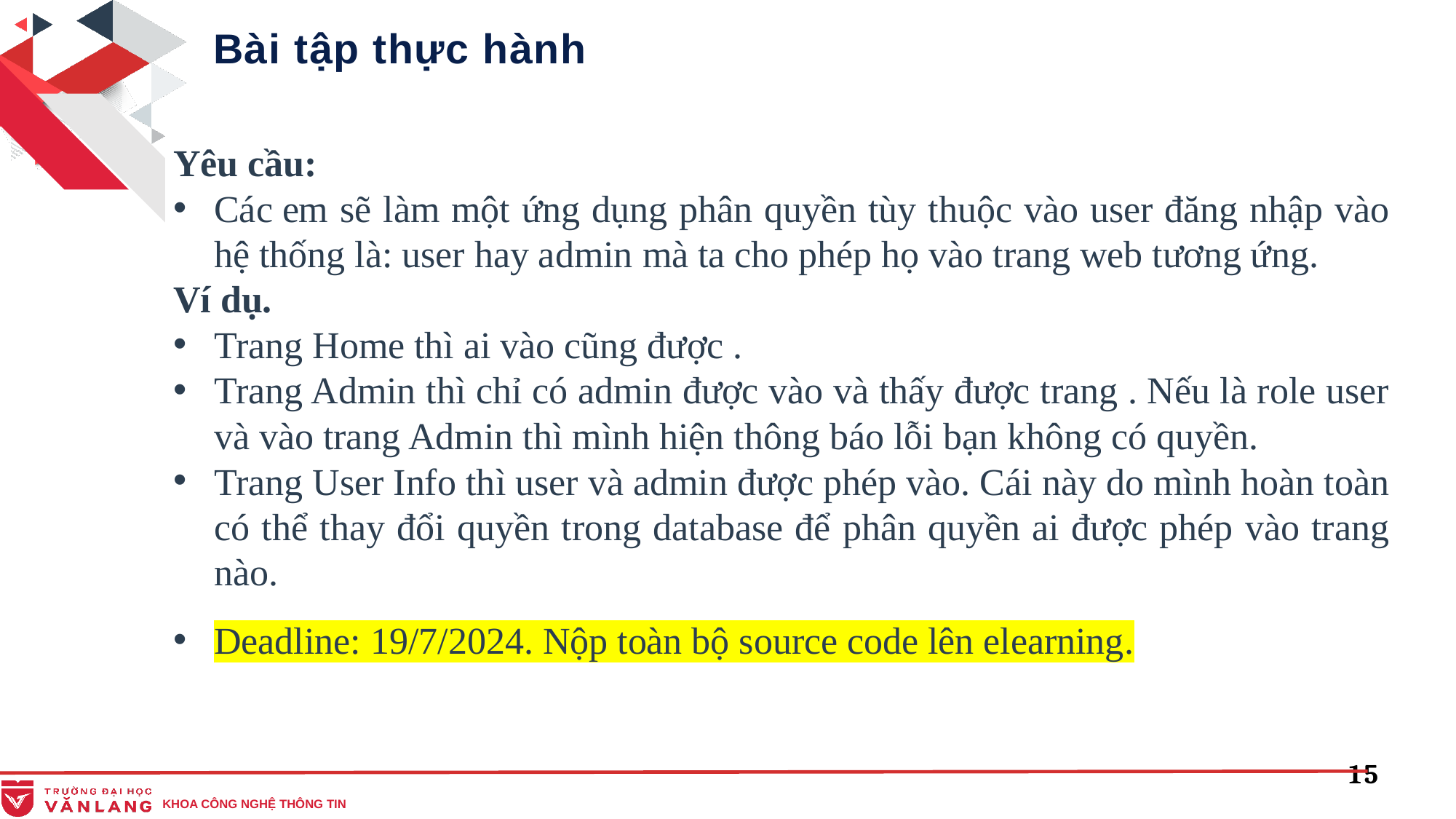

Bài tập thực hành
Yêu cầu:
Các em sẽ làm một ứng dụng phân quyền tùy thuộc vào user đăng nhập vào hệ thống là: user hay admin mà ta cho phép họ vào trang web tương ứng.
Ví dụ.
Trang Home thì ai vào cũng được .
Trang Admin thì chỉ có admin được vào và thấy được trang . Nếu là role user và vào trang Admin thì mình hiện thông báo lỗi bạn không có quyền.
Trang User Info thì user và admin được phép vào. Cái này do mình hoàn toàn có thể thay đổi quyền trong database để phân quyền ai được phép vào trang nào.
Deadline: 19/7/2024. Nộp toàn bộ source code lên elearning.